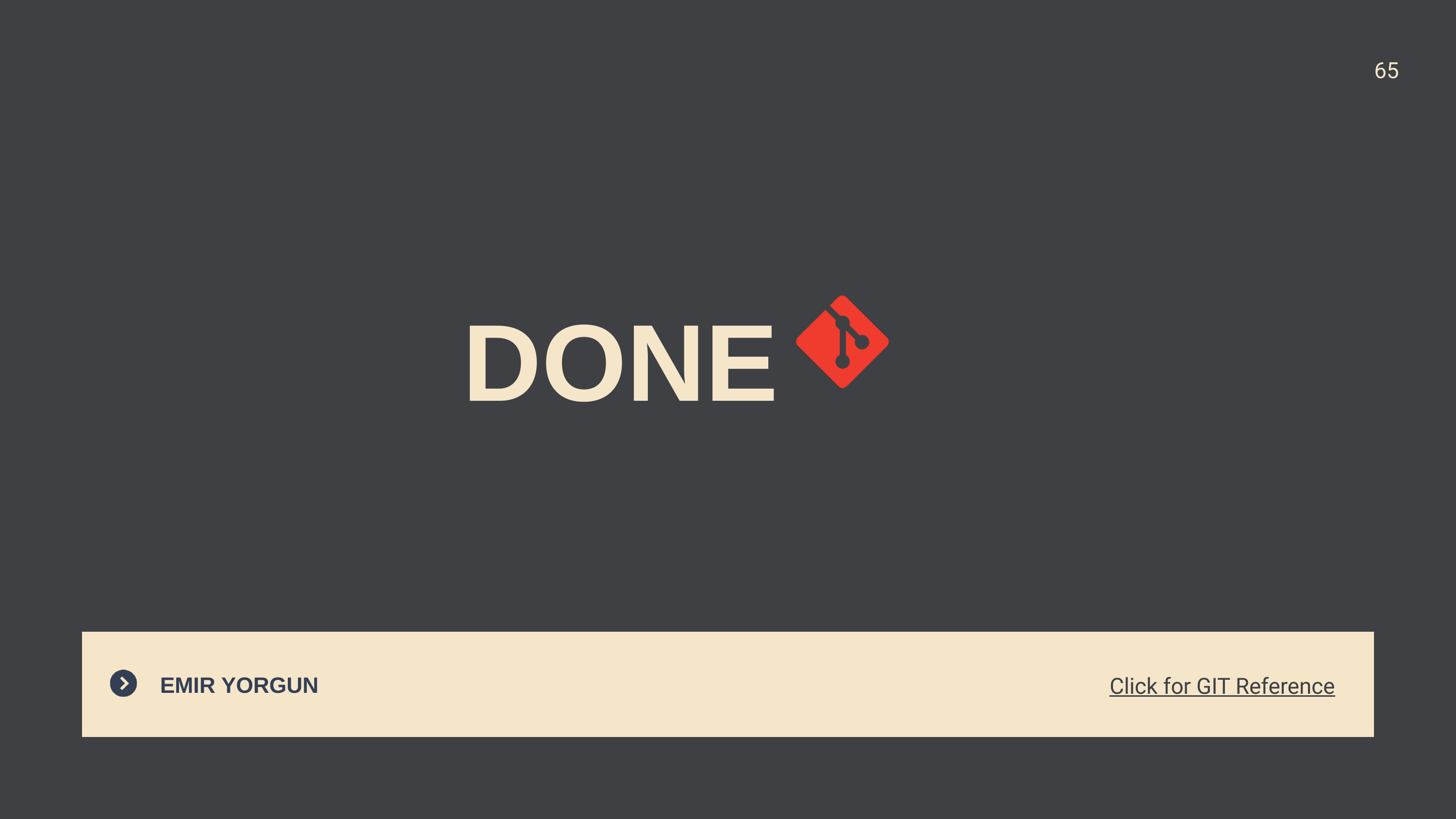

65
DONE

EMIR YORGUN
Click for GIT Reference